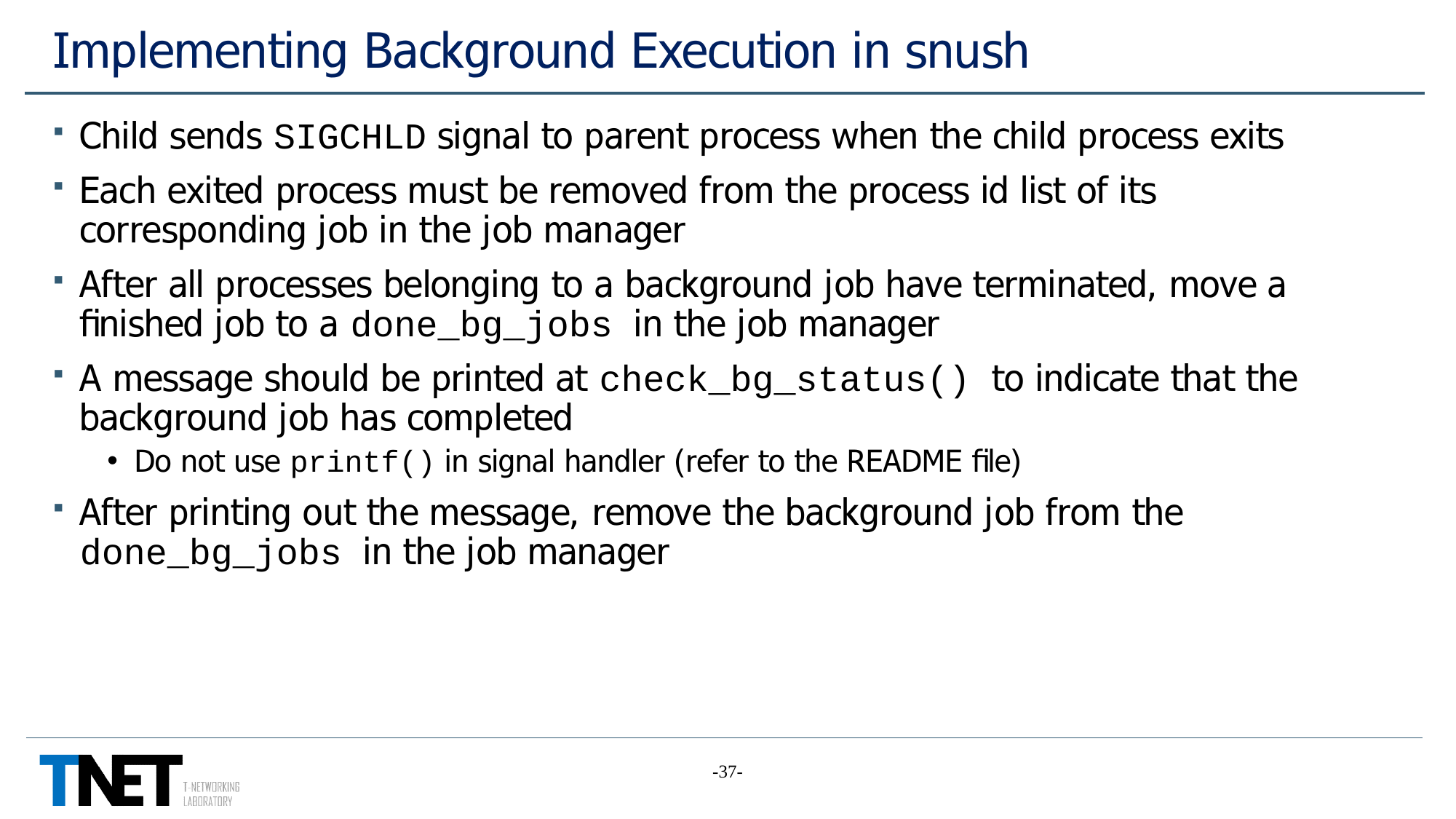

# Implementing Background Execution in snush
Child sends SIGCHLD signal to parent process when the child process exits
Each exited process must be removed from the process id list of its corresponding job in the job manager
After all processes belonging to a background job have terminated, move a finished job to a done_bg_jobs in the job manager
A message should be printed at check_bg_status() to indicate that the background job has completed
Do not use printf() in signal handler (refer to the README file)
After printing out the message, remove the background job from the done_bg_jobs in the job manager

-37-